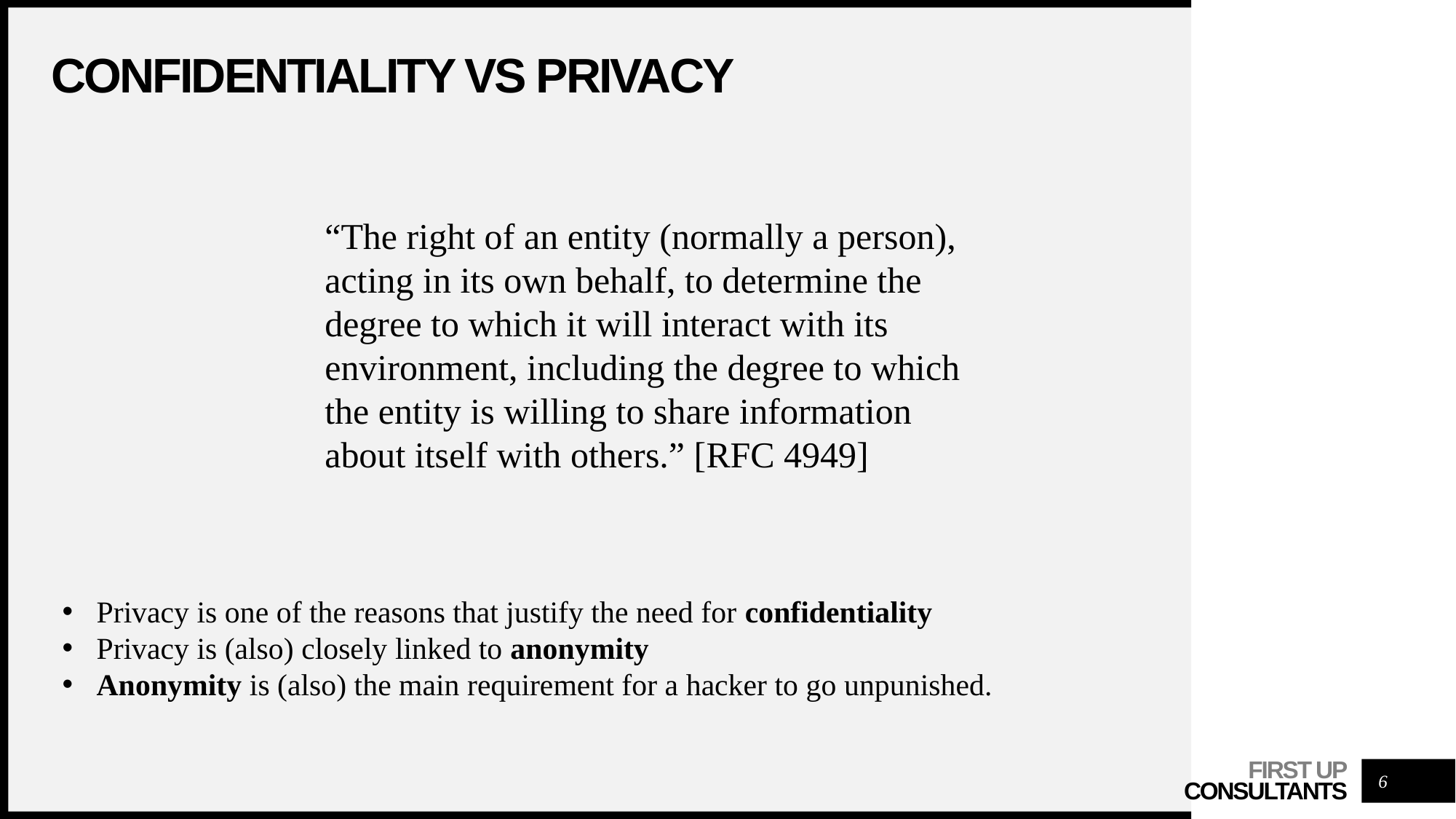

# Confidentiality vs privacy
“The right of an entity (normally a person), acting in its own behalf, to determine the degree to which it will interact with its environment, including the degree to which the entity is willing to share information about itself with others.” [RFC 4949]
Privacy is one of the reasons that justify the need for confidentiality
Privacy is (also) closely linked to anonymity
Anonymity is (also) the main requirement for a hacker to go unpunished.

6